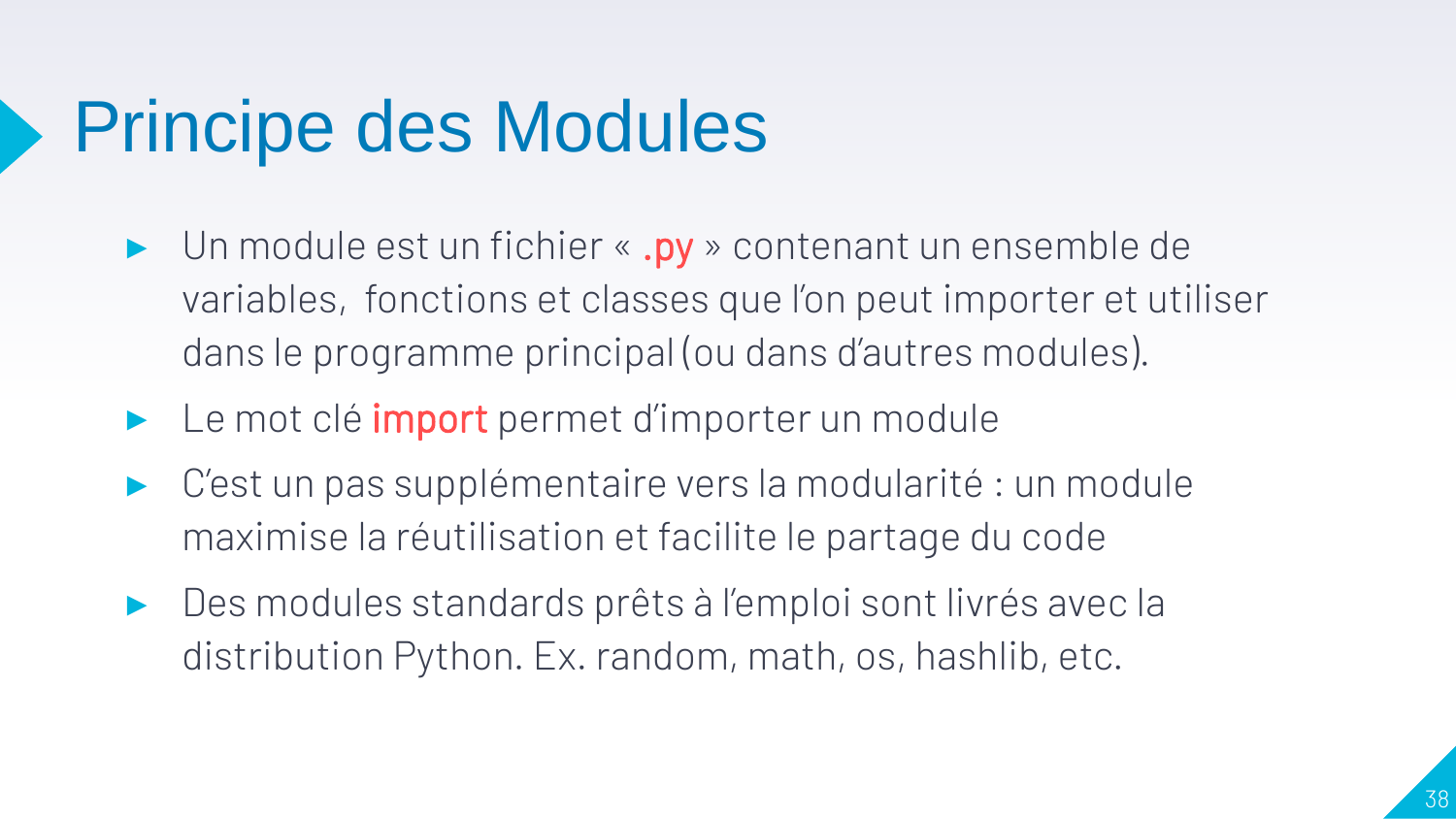

# Principe des Modules
Un module est un fichier « .py » contenant un ensemble de  variables,  fonctions et classes que l’on peut importer et utiliser dans le programme principal (ou dans d’autres modules).
Le mot clé import permet d’importer un module
C’est un pas supplémentaire vers la modularité : un module maximise la réutilisation et facilite le partage du code
Des modules standards prêts à l’emploi sont livrés avec la distribution Python. Ex. random, math, os, hashlib, etc.
38